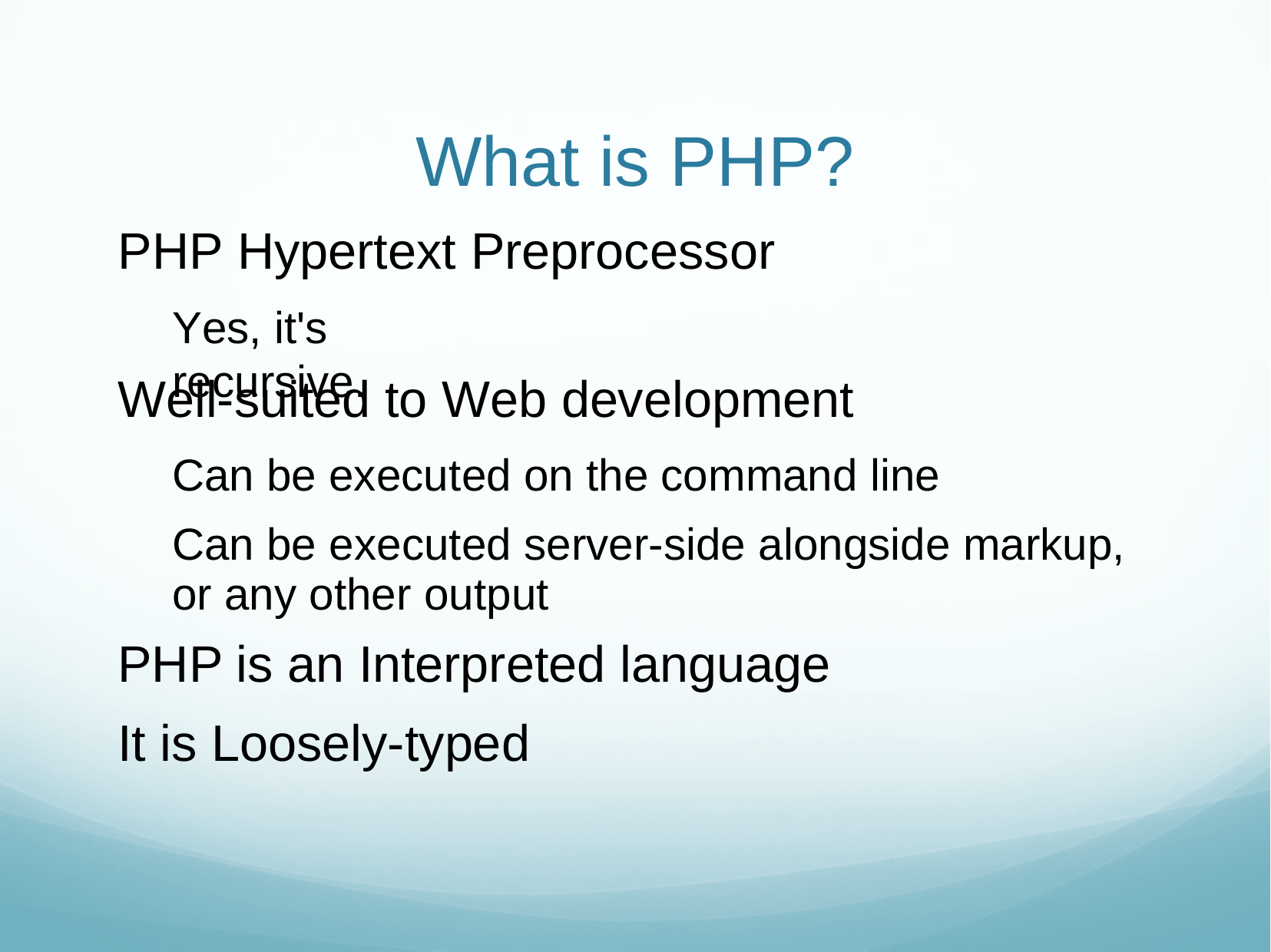

# What is PHP?
PHP Hypertext Preprocessor
Yes, it's recursive.
Well-suited to Web development
Can be executed on the command line

Can be executed server-side alongside markup, or any other output
PHP is an Interpreted language
It is Loosely-typed